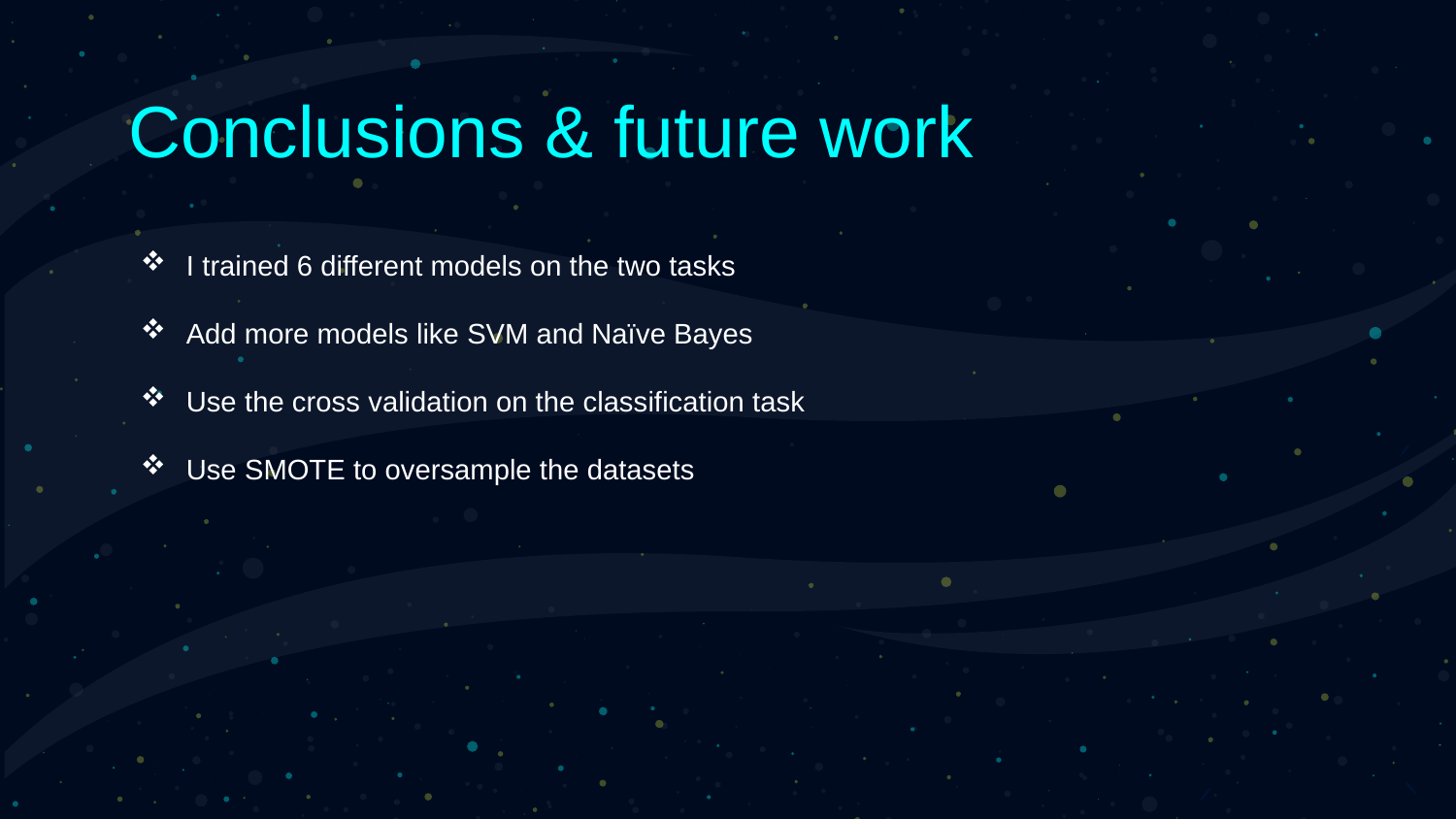

# Conclusions & future work
I trained 6 different models on the two tasks

Add more models like SVM and Naïve Bayes

Use the cross validation on the classification task

Use SMOTE to oversample the datasets